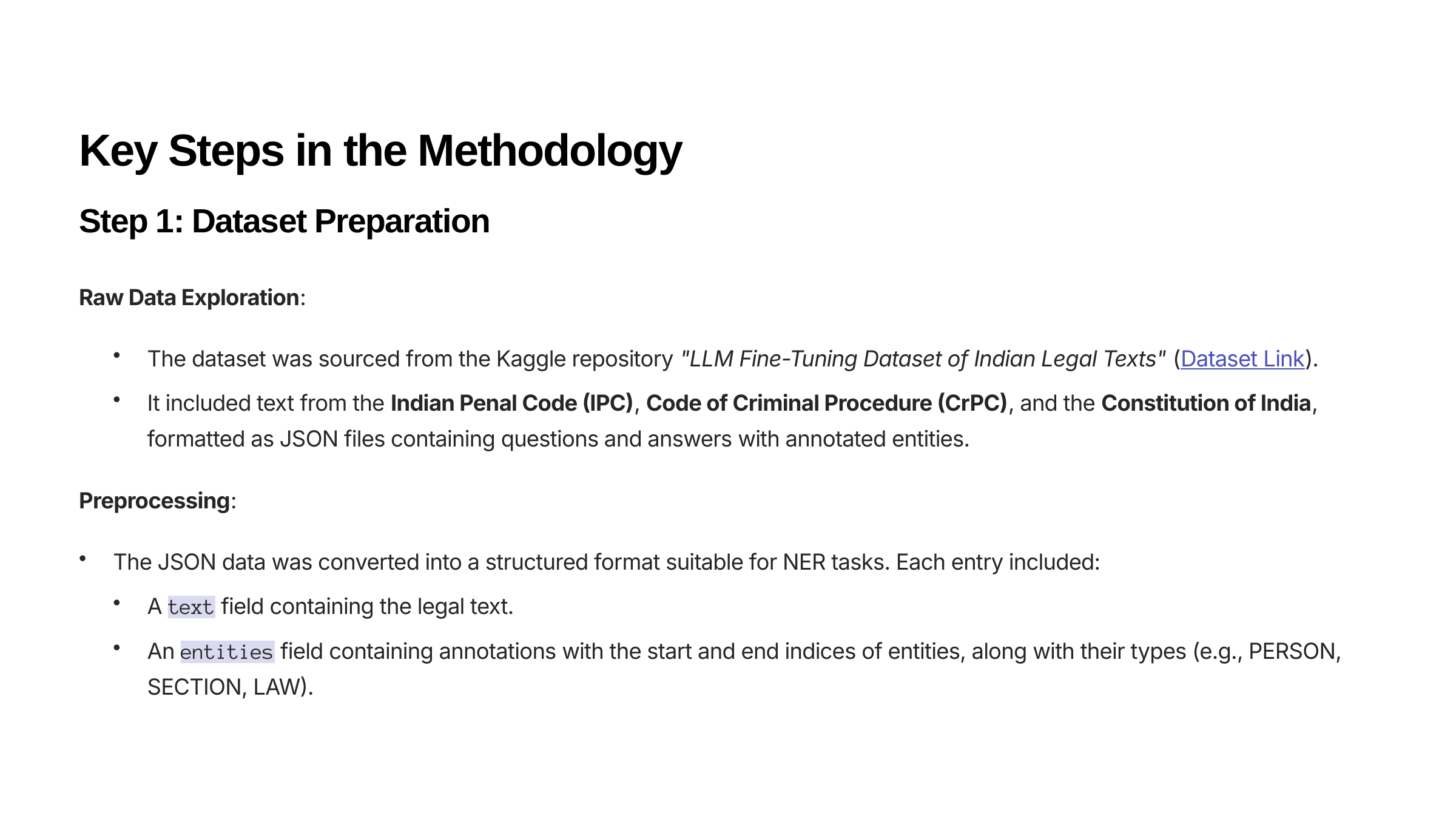

Key Steps in the Methodology
Step 1: Dataset Preparation
Raw Data Exploration:
The dataset was sourced from the Kaggle repository "LLM Fine-Tuning Dataset of Indian Legal Texts" (Dataset Link).
It included text from the Indian Penal Code (IPC), Code of Criminal Procedure (CrPC), and the Constitution of India, formatted as JSON files containing questions and answers with annotated entities.
Preprocessing:
The JSON data was converted into a structured format suitable for NER tasks. Each entry included:
A text field containing the legal text.
An entities field containing annotations with the start and end indices of entities, along with their types (e.g., PERSON, SECTION, LAW).